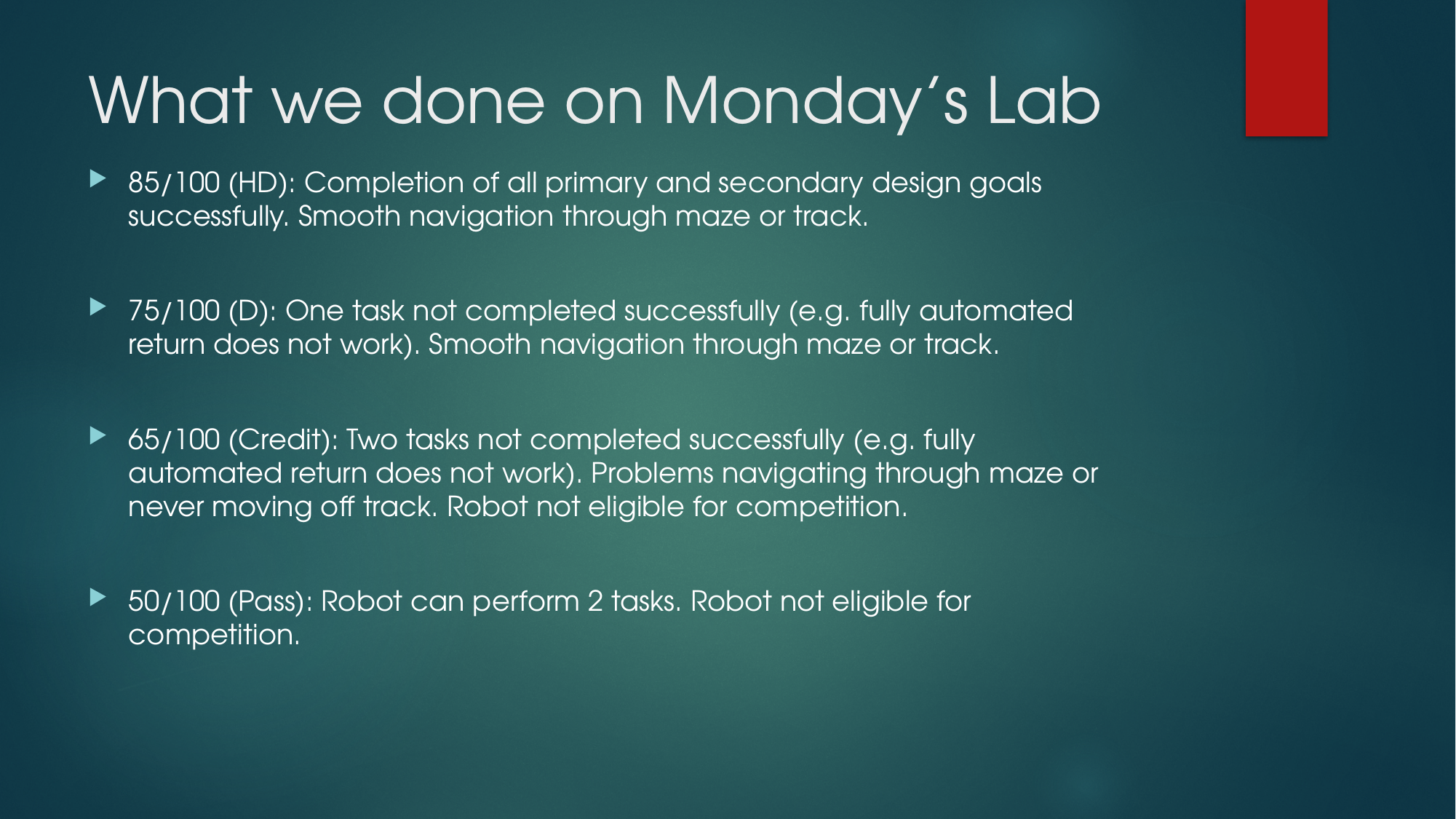

# What we done on Monday’s Lab
85/100 (HD): Completion of all primary and secondary design goals successfully. Smooth navigation through maze or track.

75/100 (D): One task not completed successfully (e.g. fully automated return does not work). Smooth navigation through maze or track.

65/100 (Credit): Two tasks not completed successfully (e.g. fully automated return does not work). Problems navigating through maze or never moving off track. Robot not eligible for competition.

50/100 (Pass): Robot can perform 2 tasks. Robot not eligible for competition.